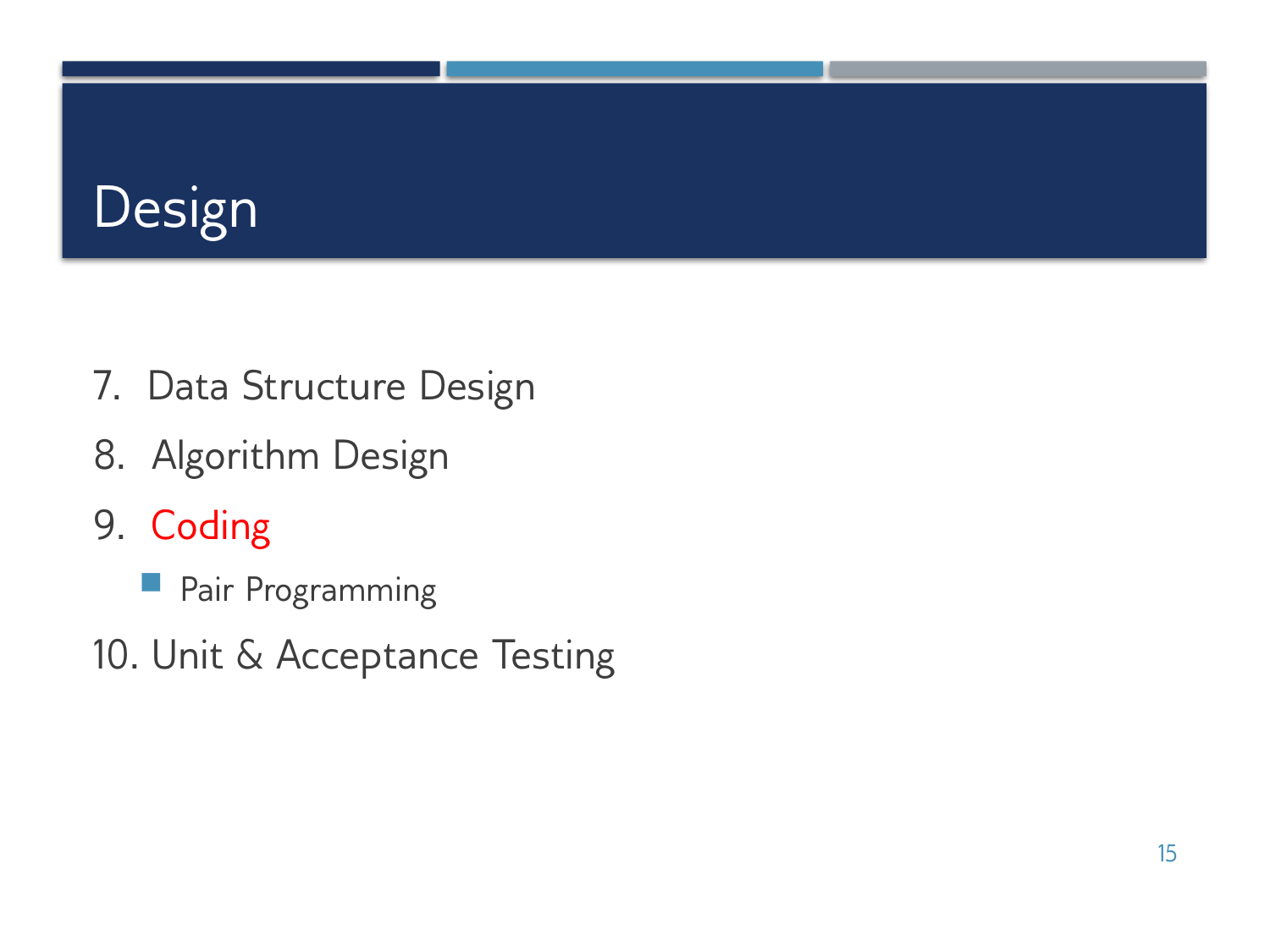

# Design
7.  Data Structure Design
8.  Algorithm Design
9.  Coding
Pair Programming
10. Unit & Acceptance Testing
15